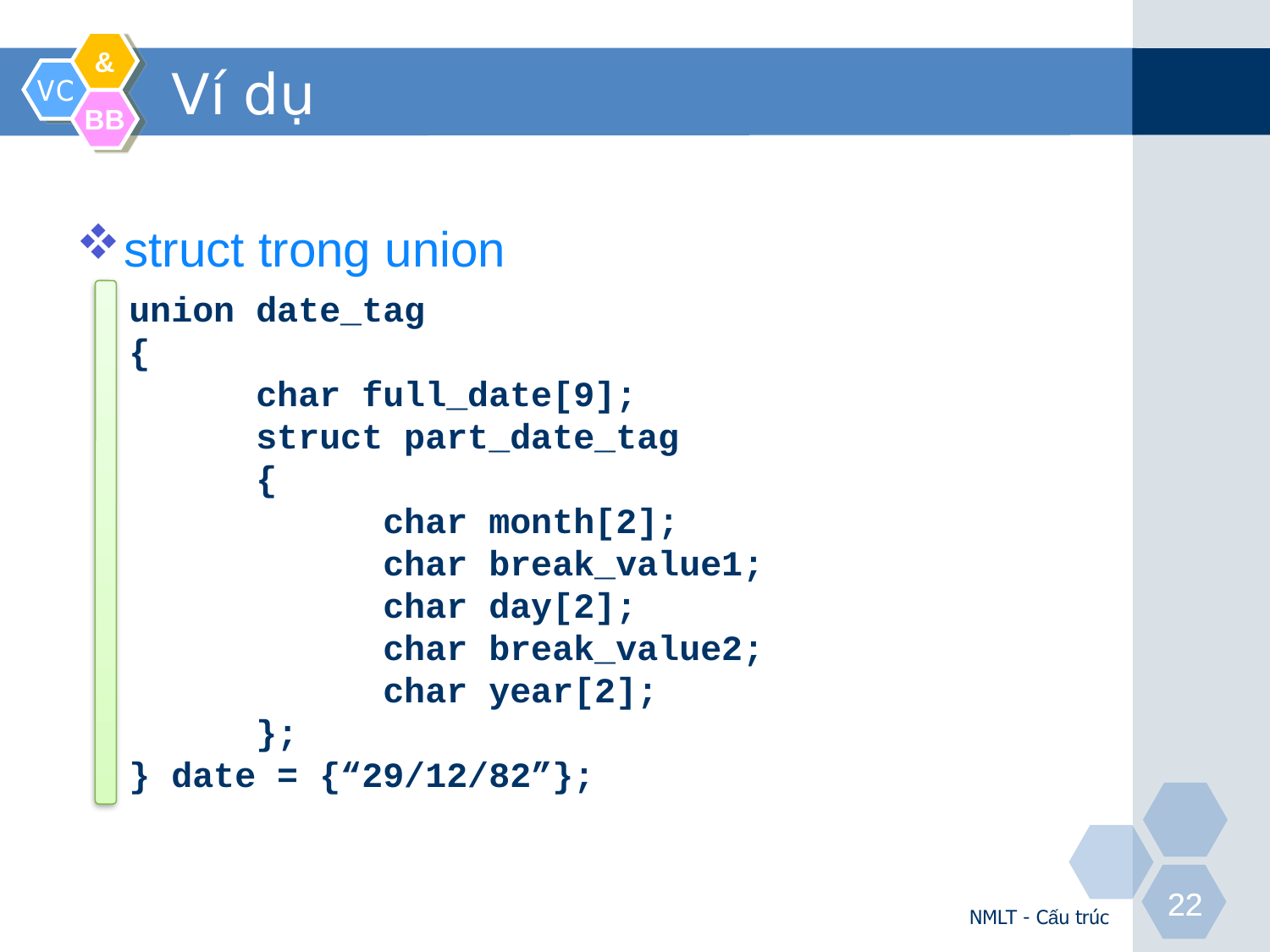

# Ví dụ
struct trong union

union date_tag
{
	char full_date[9];
	struct part_date_tag
	{
		char month[2];
		char break_value1;
		char day[2];
		char break_value2;
		char year[2];
	};
} date = {“29/12/82”};
NMLT - Cấu trúc